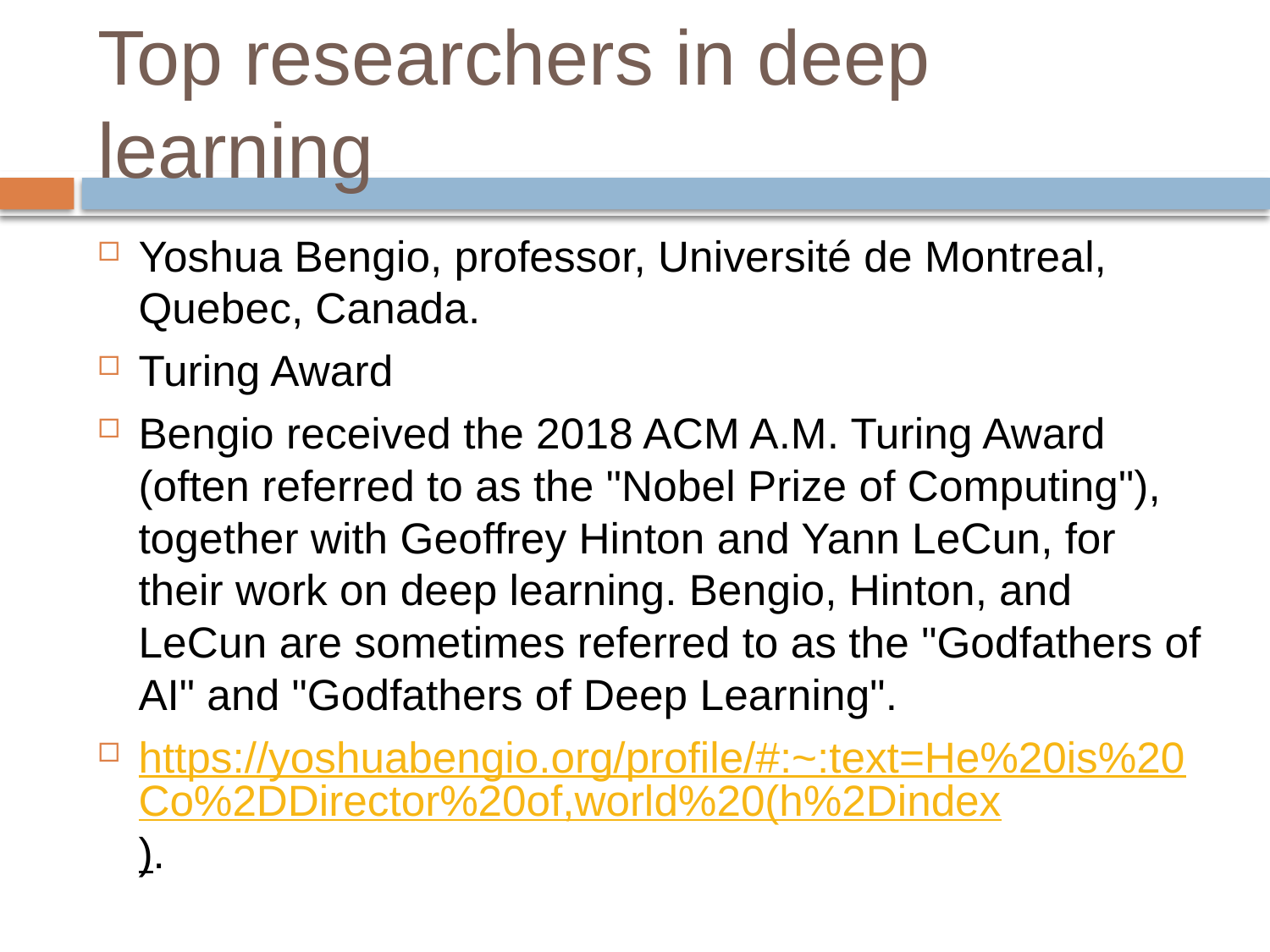

# Top researchers in deep learning
Yoshua Bengio, professor, Université de Montreal, Quebec, Canada.
Turing Award
Bengio received the 2018 ACM A.M. Turing Award (often referred to as the "Nobel Prize of Computing"), together with Geoffrey Hinton and Yann LeCun, for their work on deep learning. Bengio, Hinton, and LeCun are sometimes referred to as the "Godfathers of AI" and "Godfathers of Deep Learning".
https://yoshuabengio.org/profile/#:~:text=He%20is%20Co%2DDirector%20of,world%20(h%2Dindex).